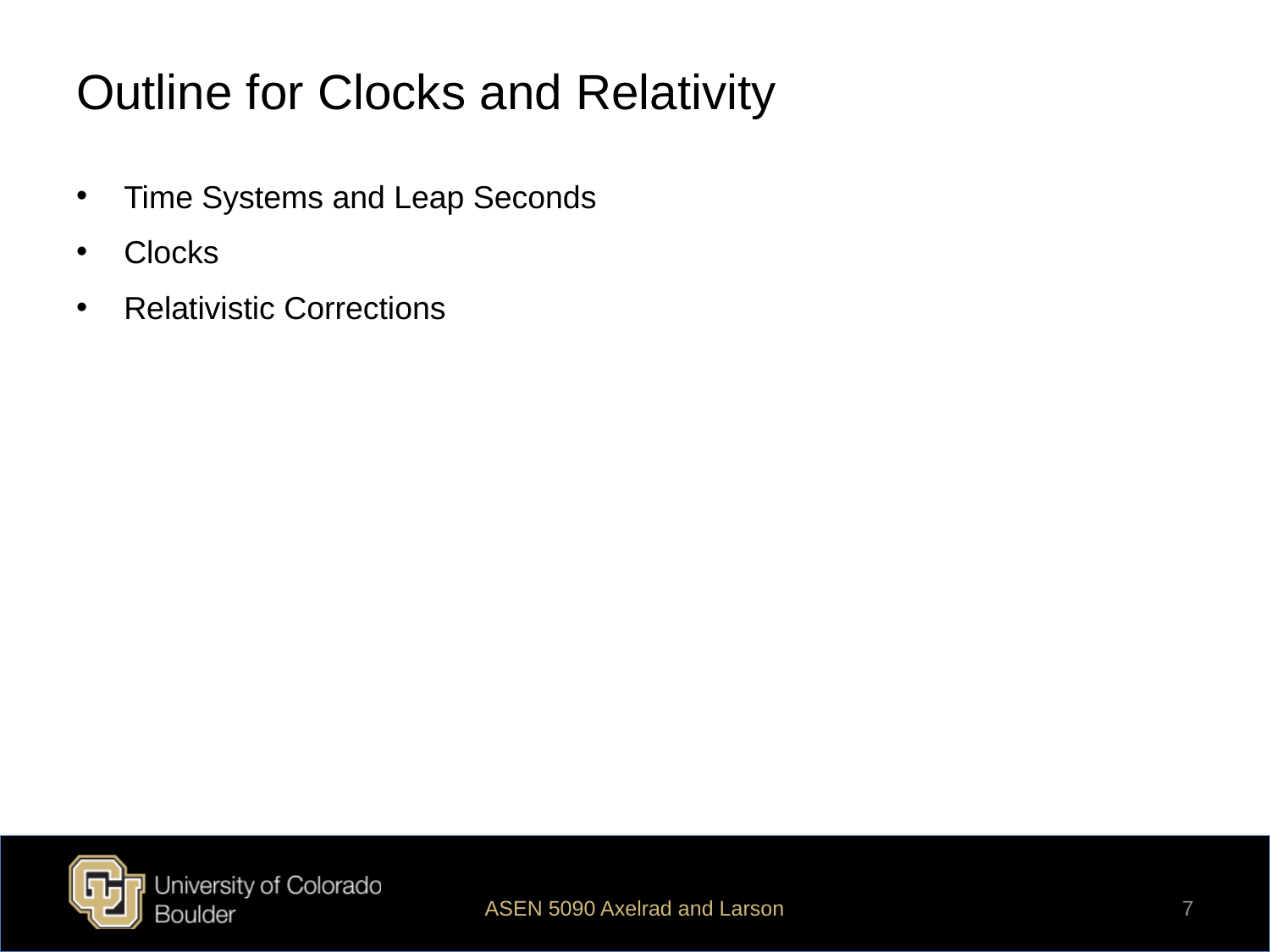

# Outline for Clocks and Relativity
Time Systems and Leap Seconds
Clocks
Relativistic Corrections
ASEN 5090 Axelrad and Larson
7